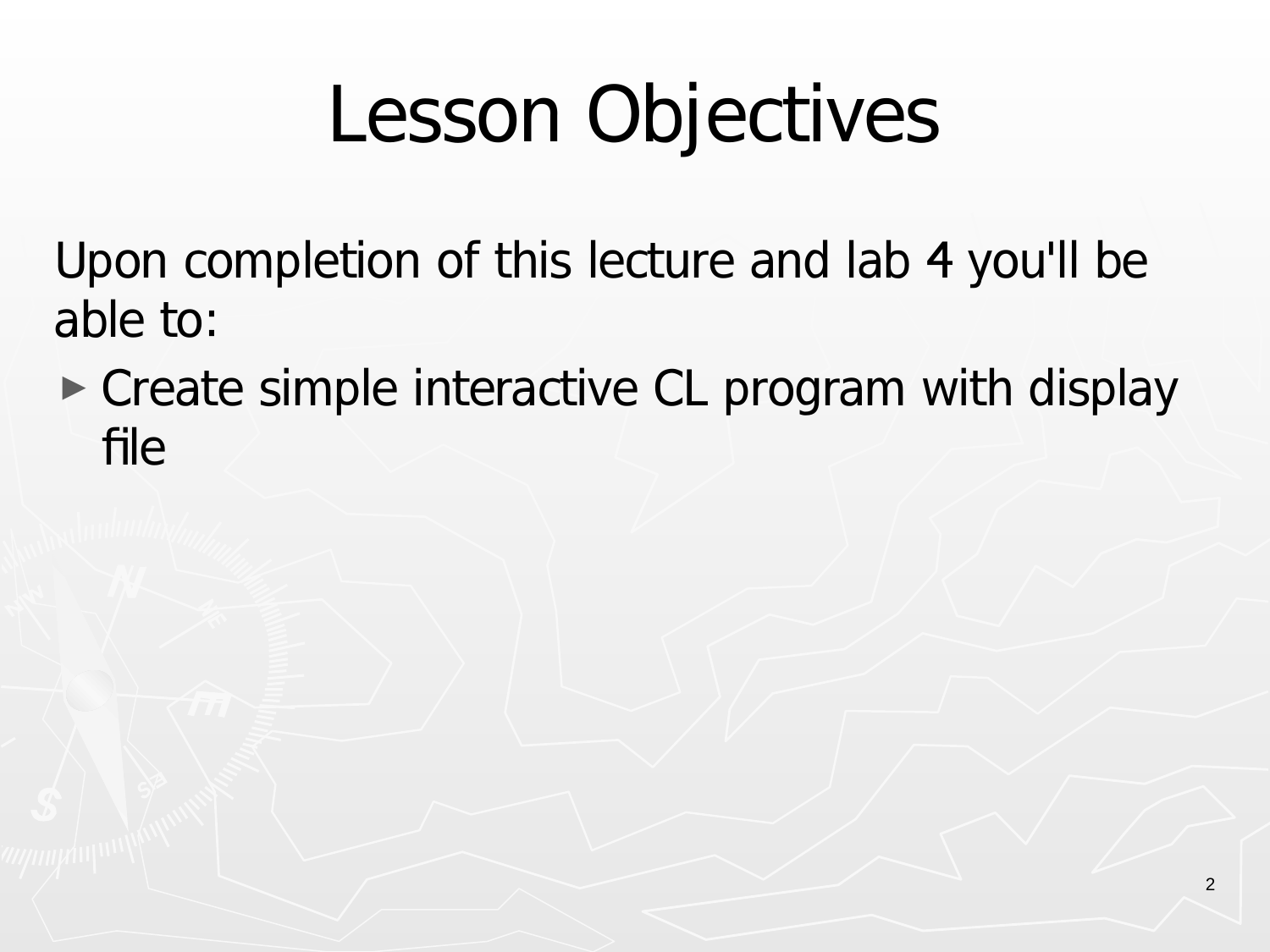

# Lesson Objectives
Upon completion of this lecture and lab 4 you'll be able to:
Create simple interactive CL program with display file
2